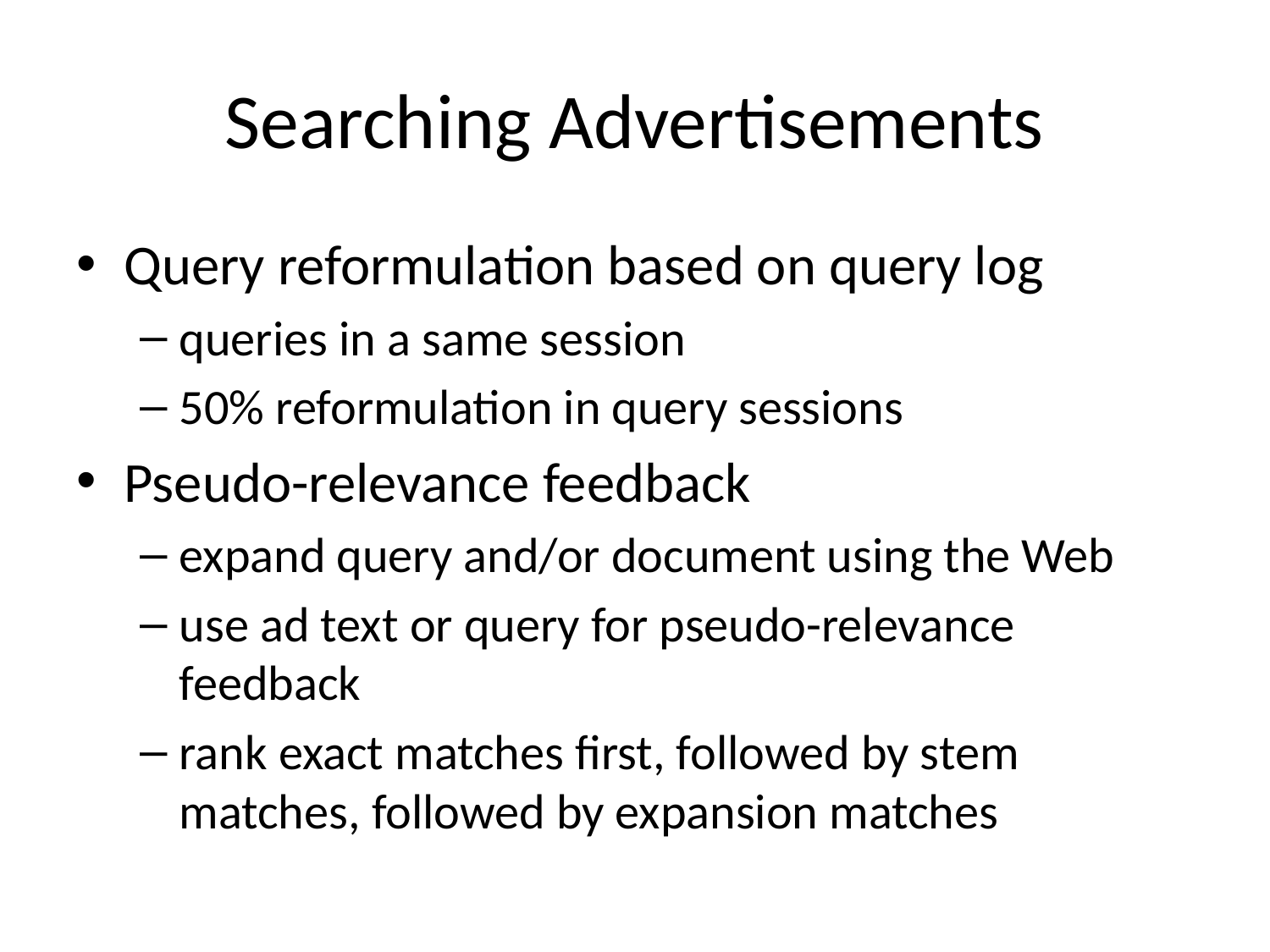

# Searching Advertisements
Query reformulation based on query log
queries in a same session
50% reformulation in query sessions
Pseudo-relevance feedback
expand query and/or document using the Web
use ad text or query for pseudo-relevance feedback
rank exact matches first, followed by stem matches, followed by expansion matches